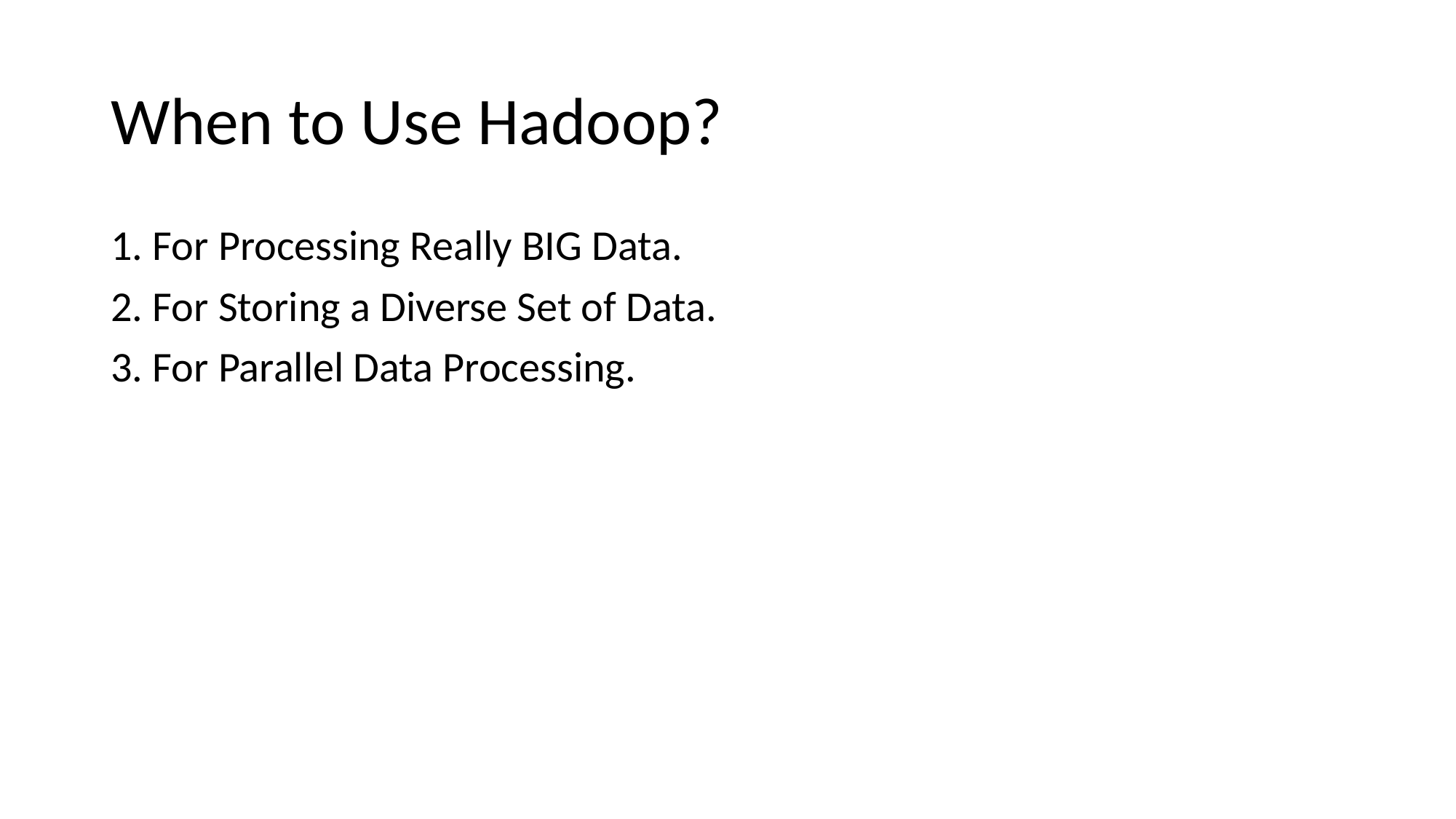

# When to Use Hadoop?
1. For Processing Really BIG Data.
2. For Storing a Diverse Set of Data.
3. For Parallel Data Processing.